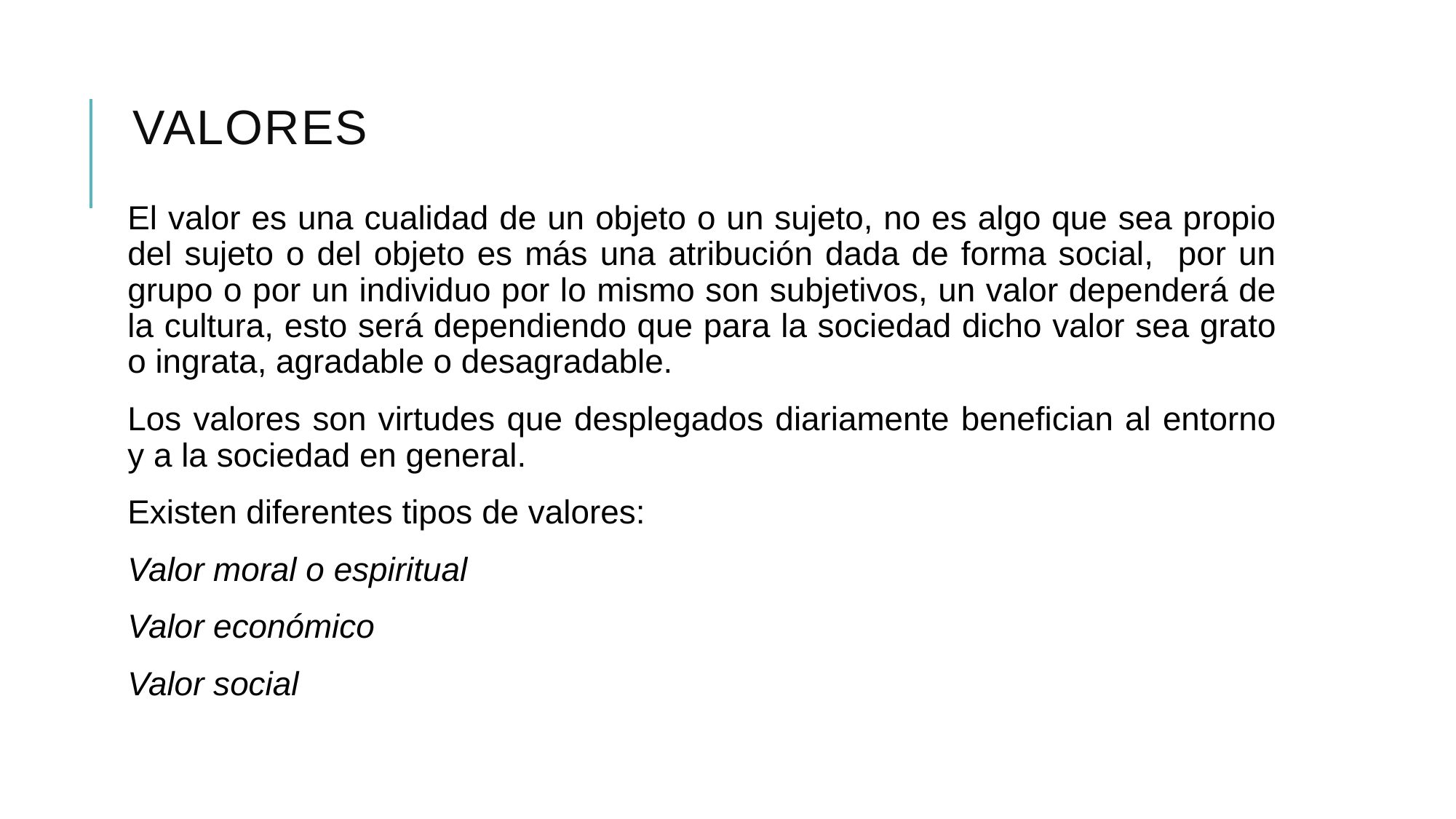

# Valores
El valor es una cualidad de un objeto o un sujeto, no es algo que sea propio del sujeto o del objeto es más una atribución dada de forma social,  por un grupo o por un individuo por lo mismo son subjetivos, un valor dependerá de la cultura, esto será dependiendo que para la sociedad dicho valor sea grato o ingrata, agradable o desagradable.
Los valores son virtudes que desplegados diariamente benefician al entorno y a la sociedad en general.
Existen diferentes tipos de valores:
Valor moral o espiritual
Valor económico
Valor social